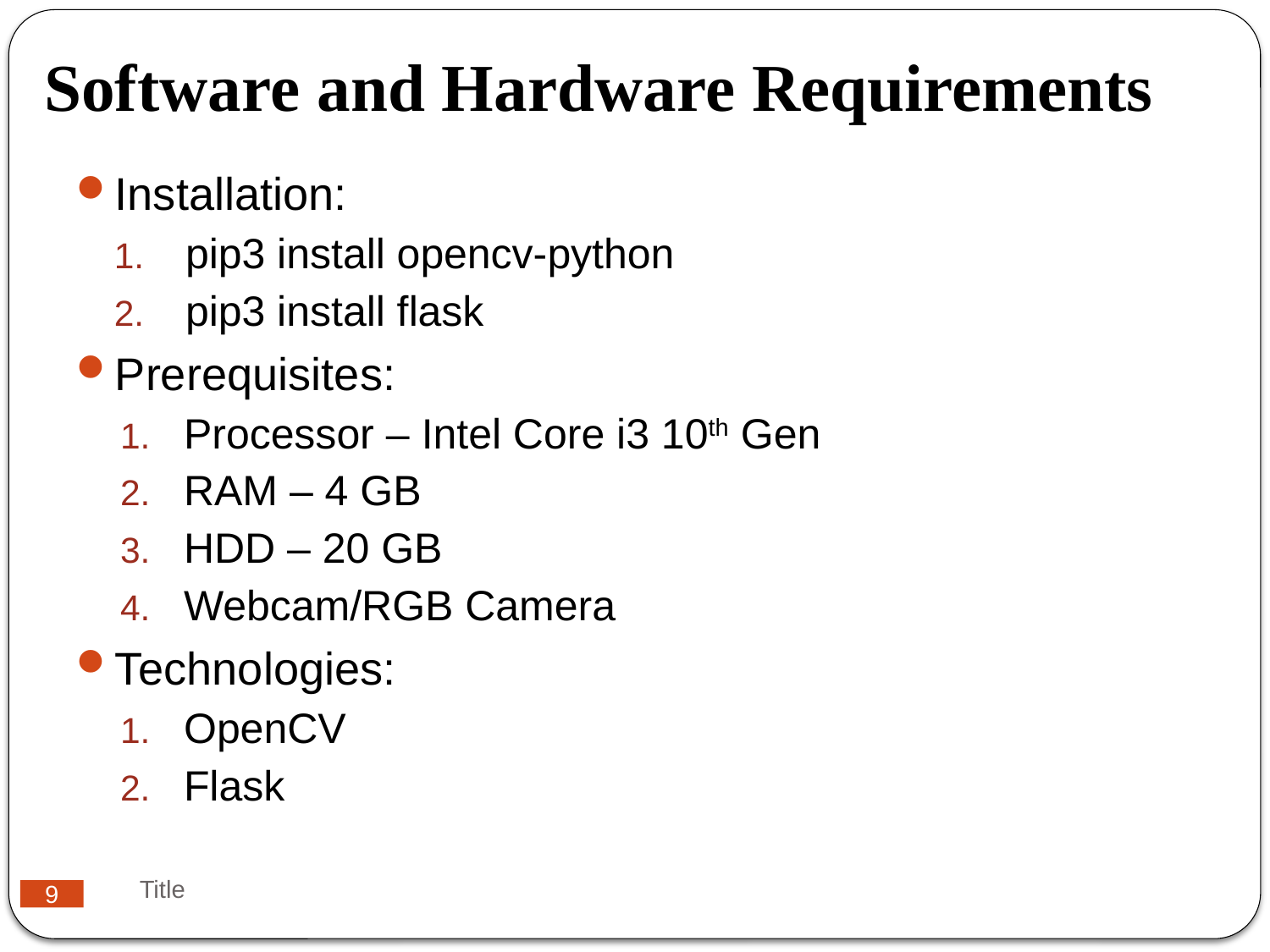

Software and Hardware Requirements
Installation:
pip3 install opencv-python
pip3 install flask
Prerequisites:
Processor – Intel Core i3 10th Gen
RAM – 4 GB
HDD – 20 GB
Webcam/RGB Camera
Technologies:
OpenCV
Flask

Title
9